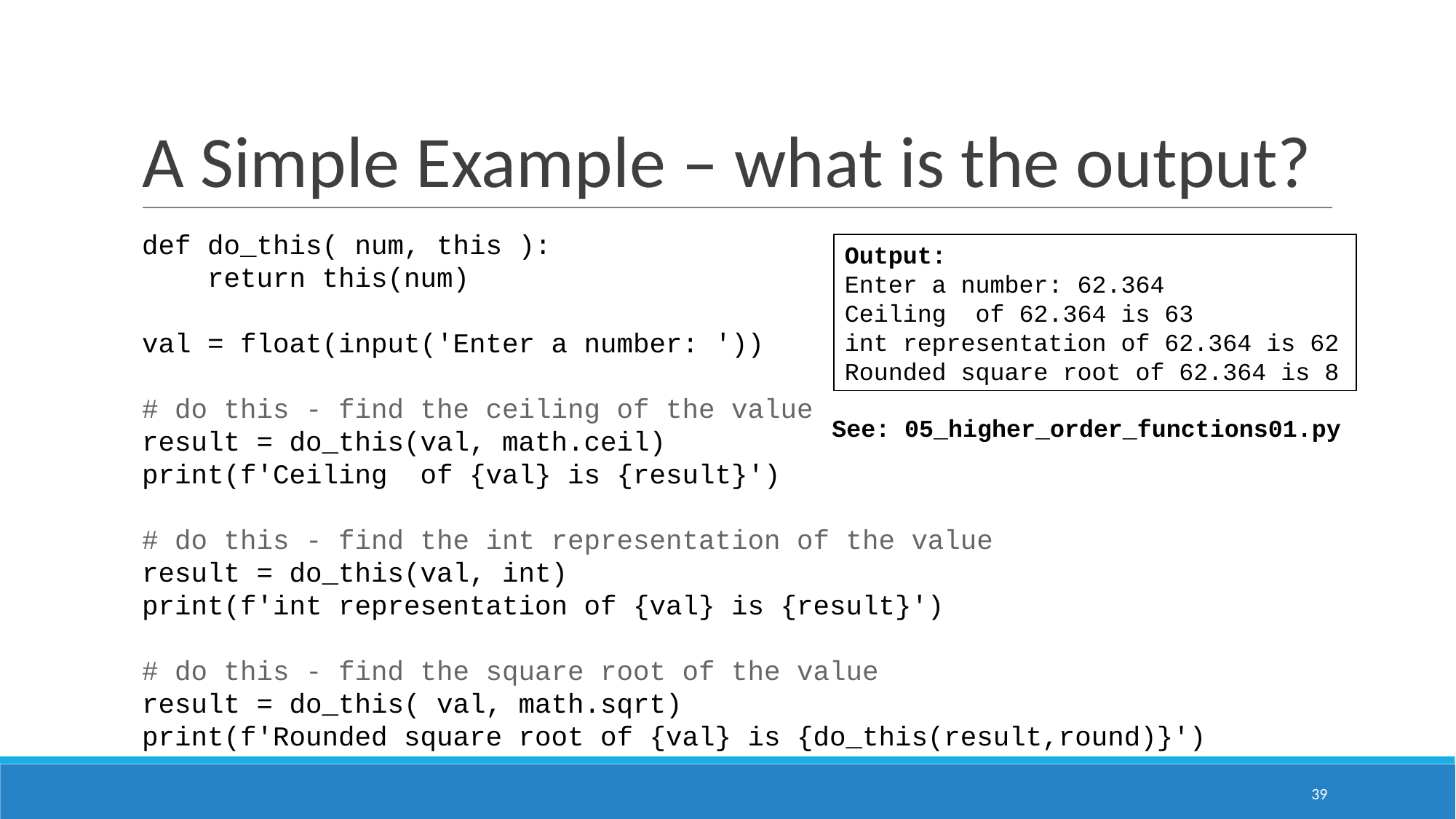

# A Simple Example – what is the output?
def do_this( num, this ):
    return this(num)

val = float(input('Enter a number: '))

# do this - find the ceiling of the value
result = do_this(val, math.ceil)
print(f'Ceiling  of {val} is {result}')

# do this - find the int representation of the value
result = do_this(val, int)
print(f'int representation of {val} is {result}')

# do this - find the square root of the value
result = do_this( val, math.sqrt)
print(f'Rounded square root of {val} is {do_this(result,round)}')

Output:
Enter a number: 62.364
Ceiling  of 62.364 is 63
int representation of 62.364 is 62
Rounded square root of 62.364 is 8
See: 05_higher_order_functions01.py
39